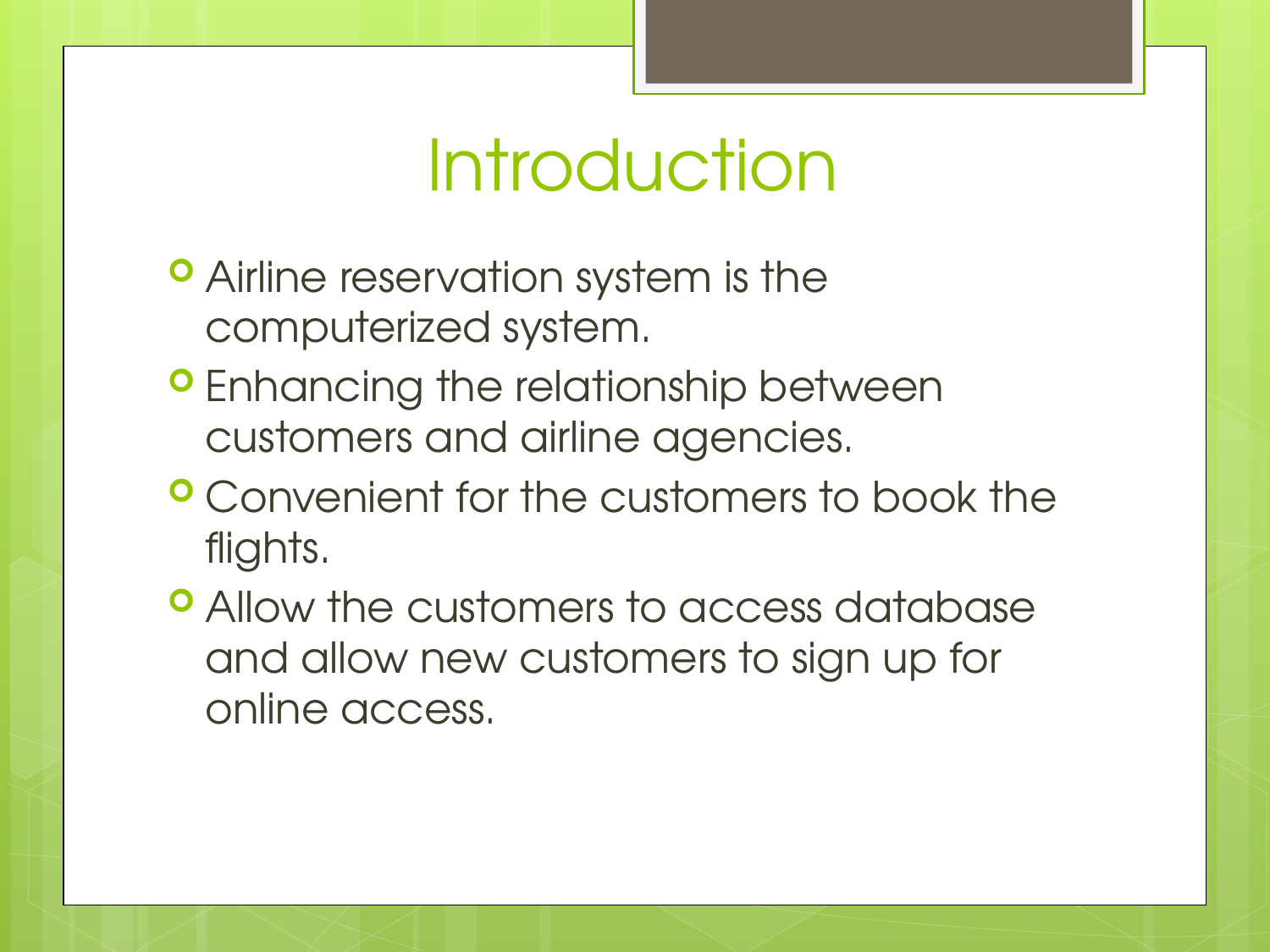

# Introduction
Airline reservation system is the computerized system.
Enhancing the relationship between customers and airline agencies.
Convenient for the customers to book the flights.
Allow the customers to access database and allow new customers to sign up for online access.